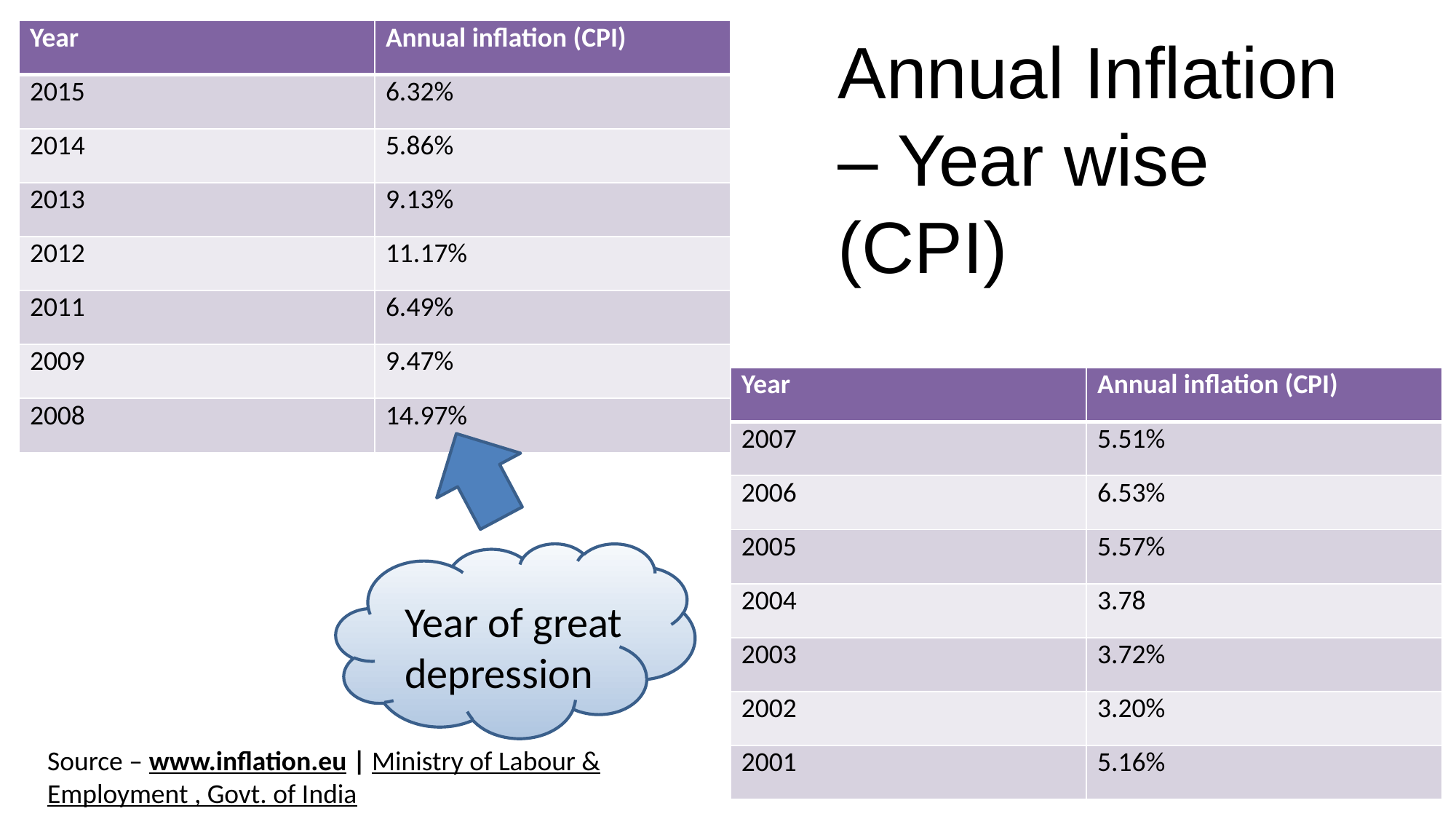

| Year | Annual inflation (CPI) |
| --- | --- |
| 2015 | 6.32% |
| 2014 | 5.86% |
| 2013 | 9.13% |
| 2012 | 11.17% |
| 2011 | 6.49% |
| 2009 | 9.47% |
| 2008 | 14.97% |
Annual Inflation – Year wise (CPI)
| Year | Annual inflation (CPI) |
| --- | --- |
| 2007 | 5.51% |
| 2006 | 6.53% |
| 2005 | 5.57% |
| 2004 | 3.78 |
| 2003 | 3.72% |
| 2002 | 3.20% |
| 2001 | 5.16% |

Year of great depression
Source – www.inflation.eu | Ministry of Labour & Employment , Govt. of India